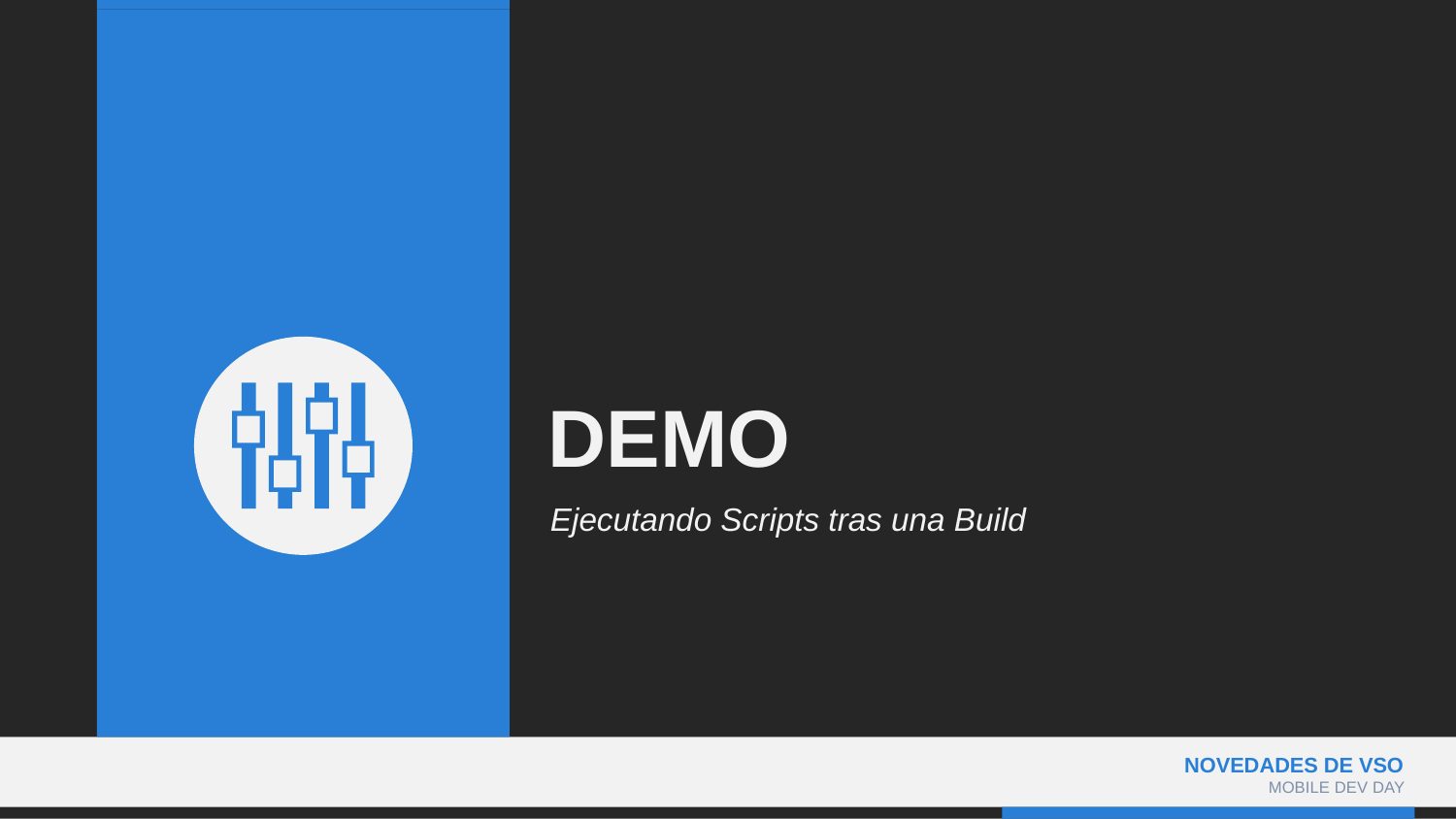

# DEMO
Ejecutando Scripts tras una Build